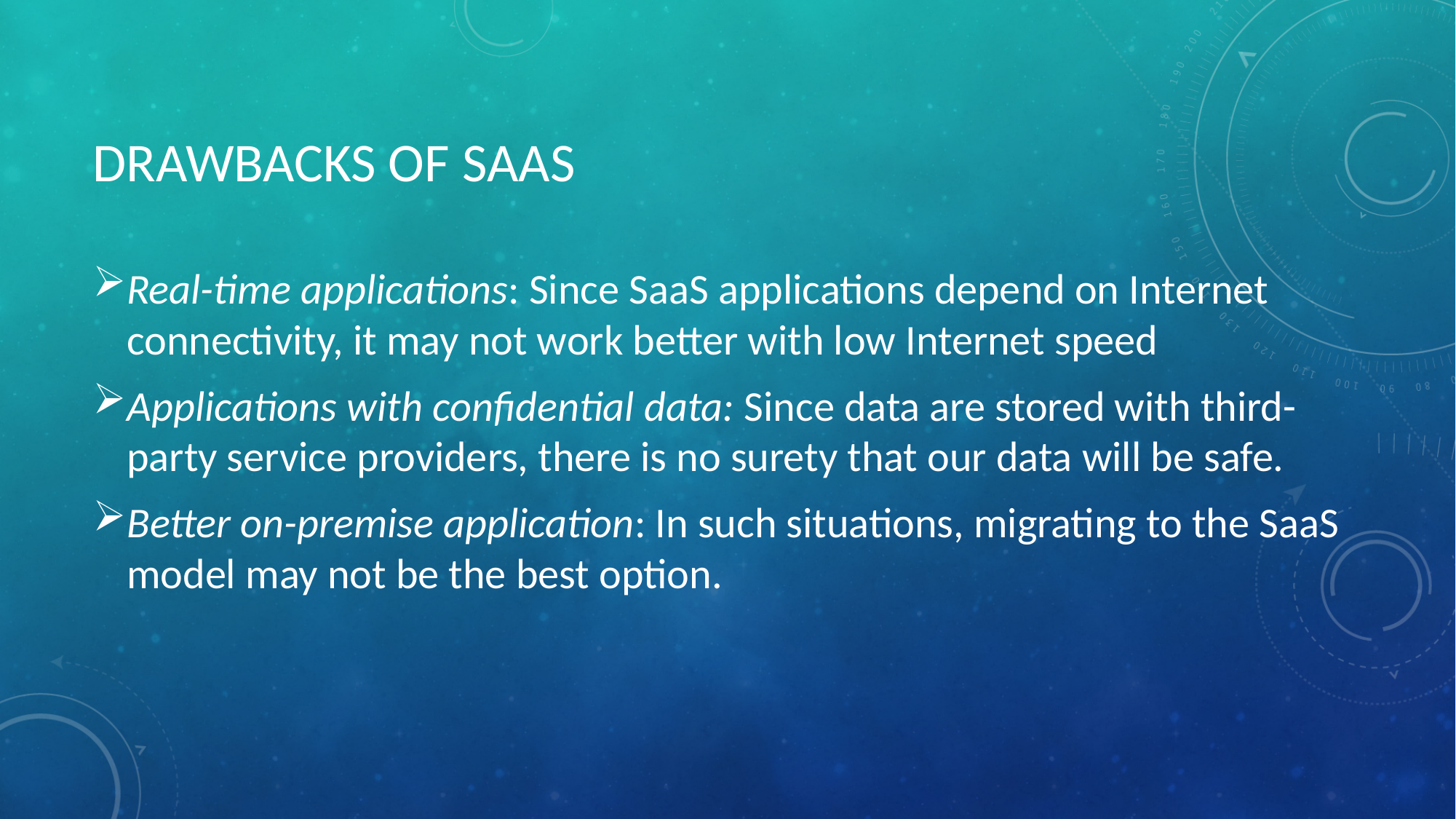

# Drawbacks of SAAS
Real-time applications: Since SaaS applications depend on Internet connectivity, it may not work better with low Internet speed
Applications with confidential data: Since data are stored with third-party service providers, there is no surety that our data will be safe.
Better on-premise application: In such situations, migrating to the SaaS model may not be the best option.